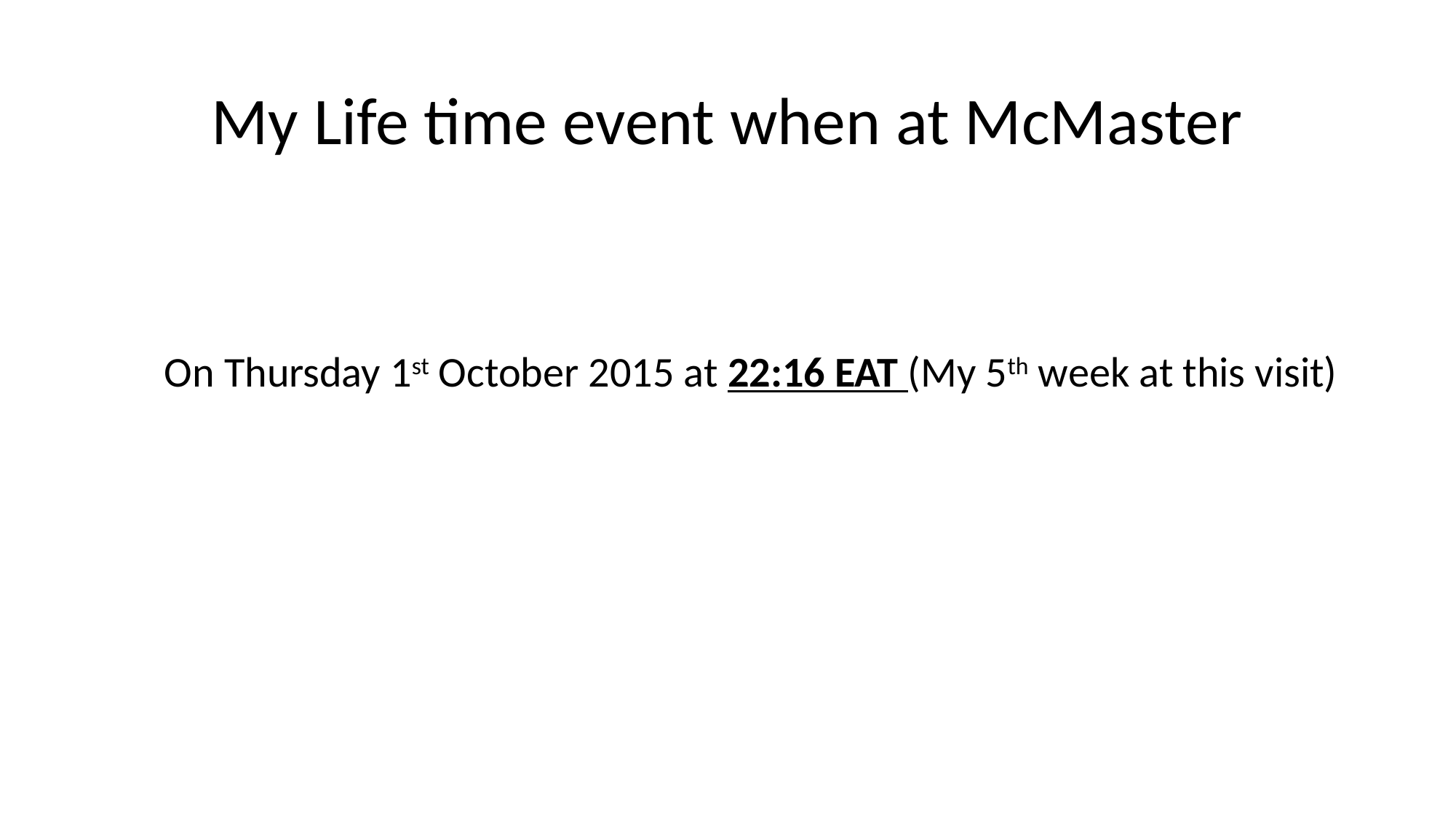

# My Life time event when at McMaster

On Thursday 1st October 2015 at 22:16 EAT (My 5th week at this visit)